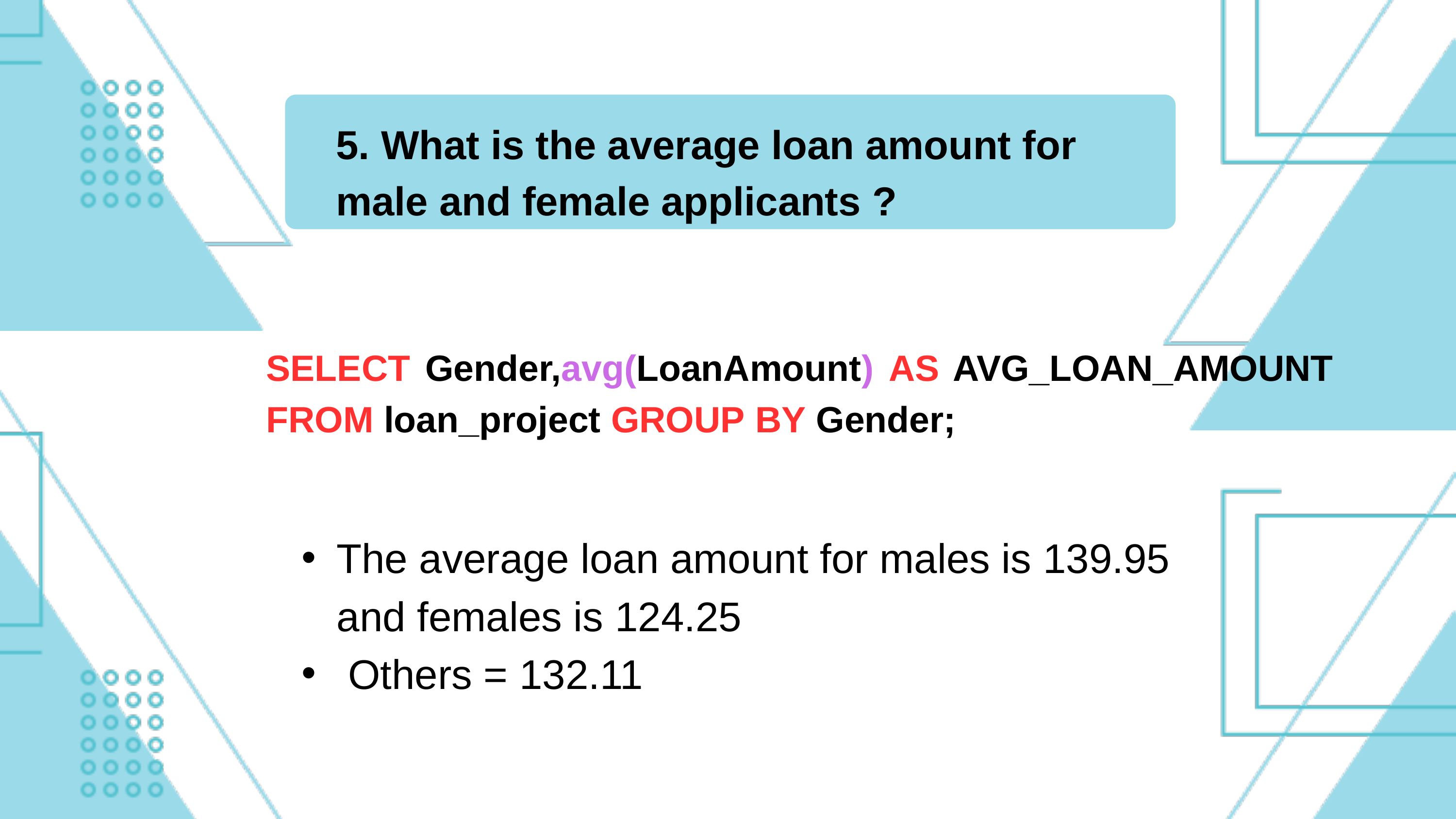

5. What is the average loan amount for male and female applicants ?
SELECT Gender,avg(LoanAmount) AS AVG_LOAN_AMOUNT FROM loan_project GROUP BY Gender;

The average loan amount for males is 139.95 and females is 124.25
 Others = 132.11